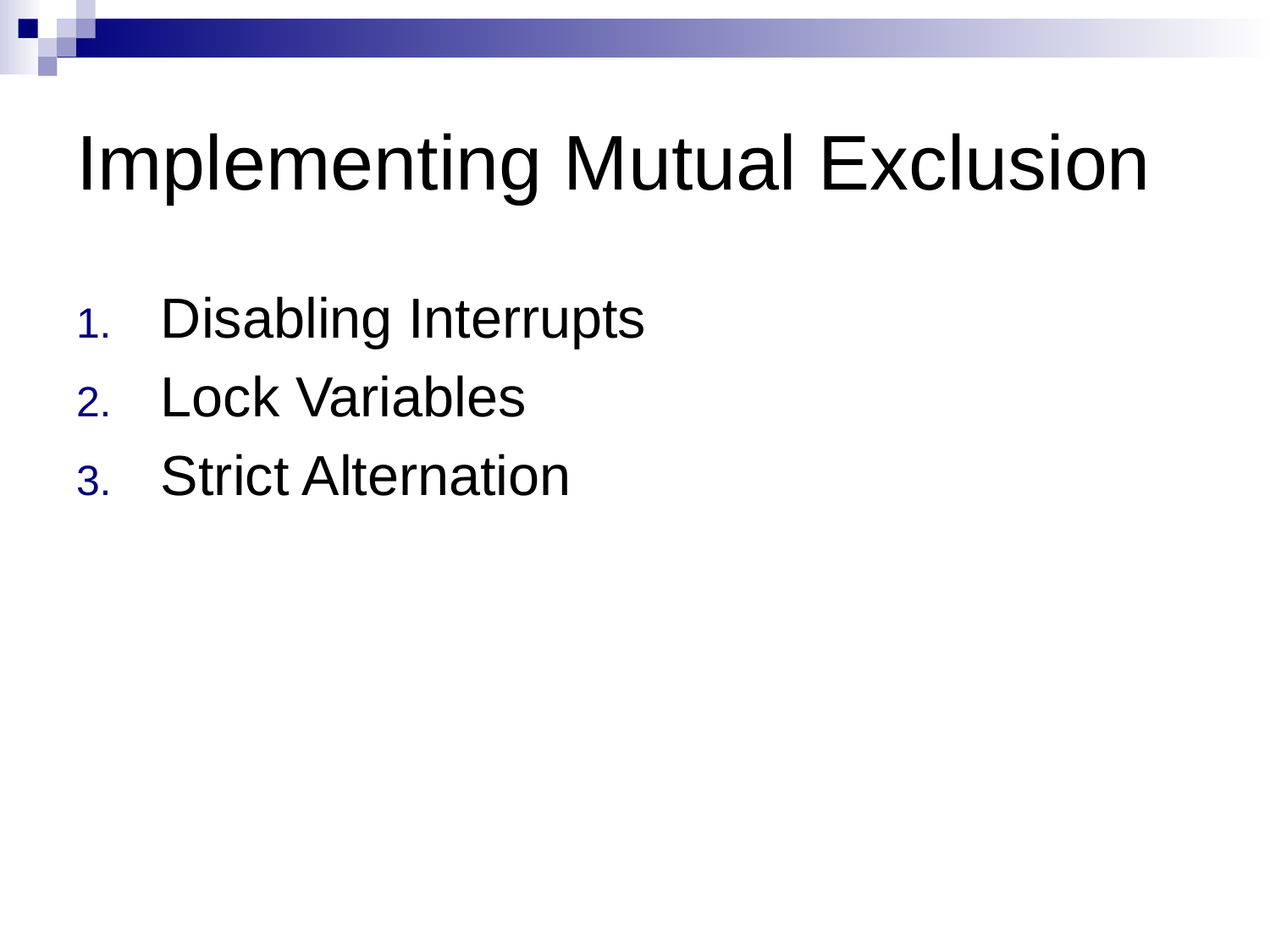

# Implementing Mutual Exclusion
Disabling Interrupts
Lock Variables
Strict Alternation